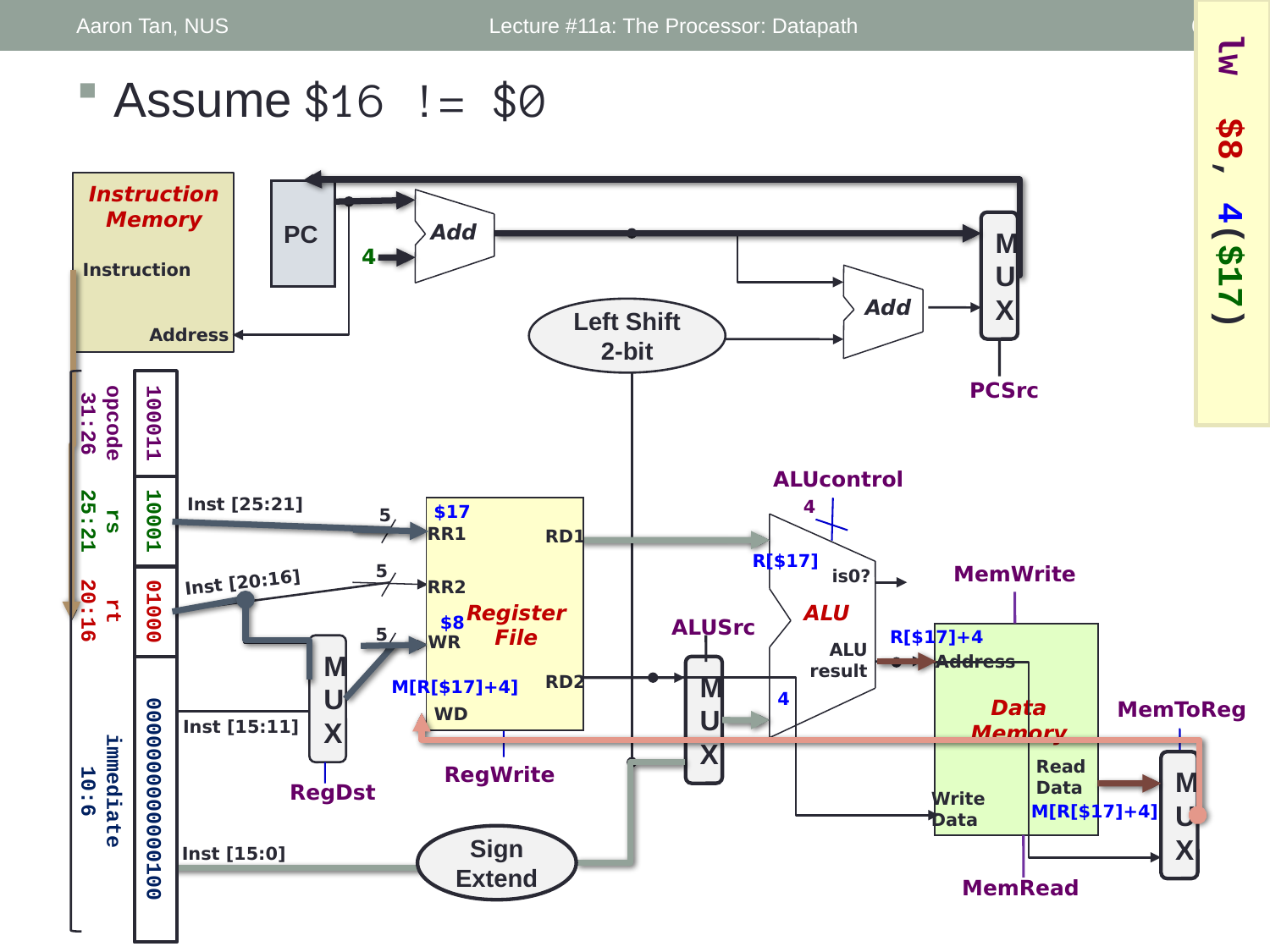

lw  $8, 4($17)
Aaron Tan, NUS
Lecture #11a: The Processor: Datapath
65
Assume $16 != $0

Instruction
Memory
PC

Add
MUX

4

Instruction

Add

Left Shift 2-bit

Address

PCSrc
opcode
31:26
100011
ALUcontrol
Inst [25:21]
4
rs
25:21
$17
5

10001

RR1
RD1

R[$17]
5
MemWrite
is0?

Inst [20:16]
RR2

rt
20:16

01000

Register
File
ALU
$8
ALUSrc
5
R[$17]+4

WR
ALU
result

MUX

Address

MUX
RD2
M[R[$17]+4]

4

Data
Memory
MemToReg
WD
Inst [15:11]

Read
Data
MUX
RegWrite
immediate
10:6

RegDst
0000000000000100
Write
Data

M[R[$17]+4]
Sign Extend

Inst [15:0]
MemRead